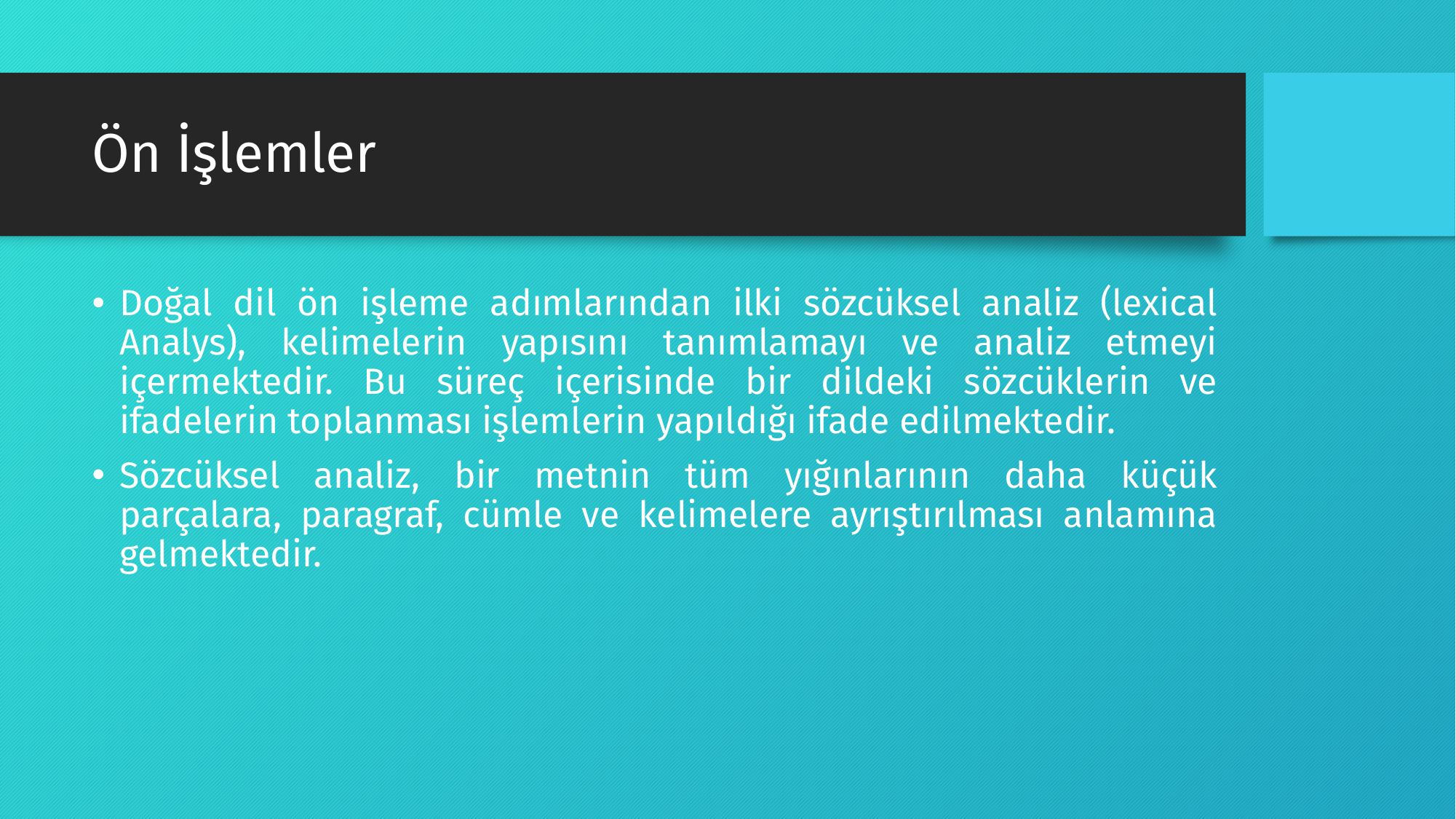

# Ön İşlemler
Doğal dil ön işleme adımlarından ilki sözcüksel analiz (lexical Analys), kelimelerin yapısını tanımlamayı ve analiz etmeyi içermektedir. Bu süreç içerisinde bir dildeki sözcüklerin ve ifadelerin toplanması işlemlerin yapıldığı ifade edilmektedir.
Sözcüksel analiz, bir metnin tüm yığınlarının daha küçük parçalara, paragraf, cümle ve kelimelere ayrıştırılması anlamına gelmektedir.